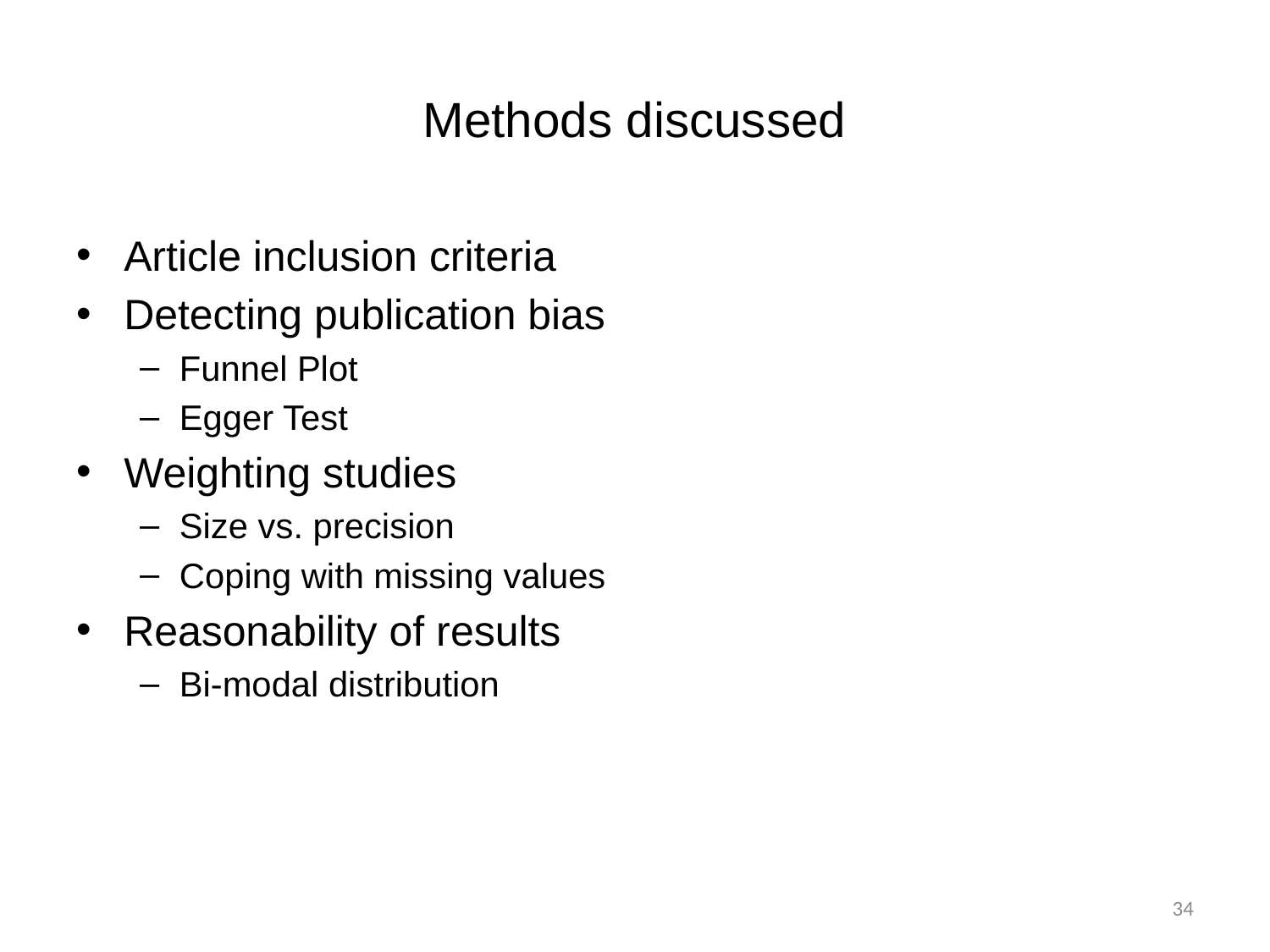

# Methods discussed
Article inclusion criteria
Detecting publication bias
Funnel Plot
Egger Test
Weighting studies
Size vs. precision
Coping with missing values
Reasonability of results
Bi-modal distribution

34